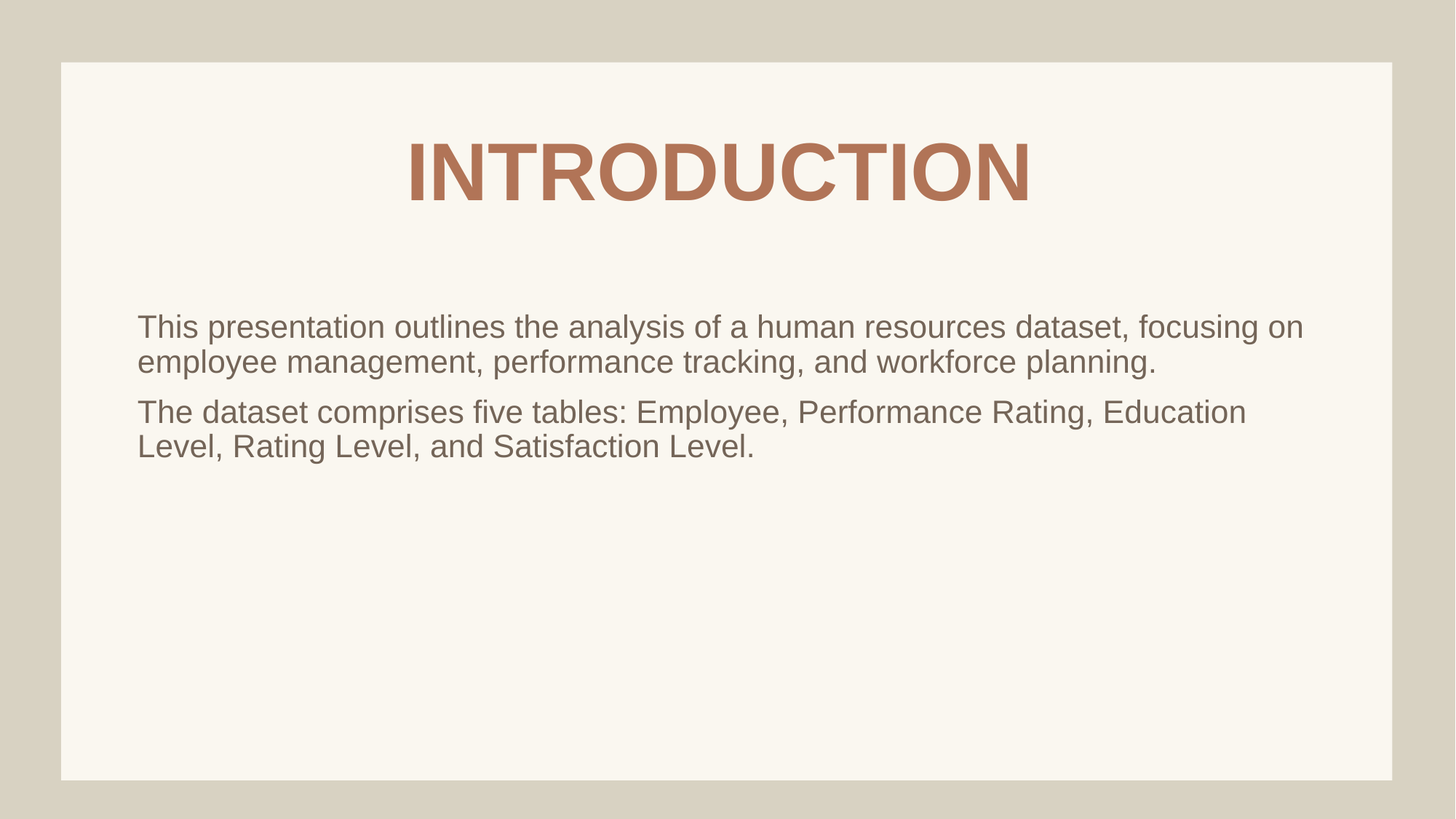

INTRODUCTION
This presentation outlines the analysis of a human resources dataset, focusing on employee management, performance tracking, and workforce planning.
The dataset comprises five tables: Employee, Performance Rating, Education Level, Rating Level, and Satisfaction Level.